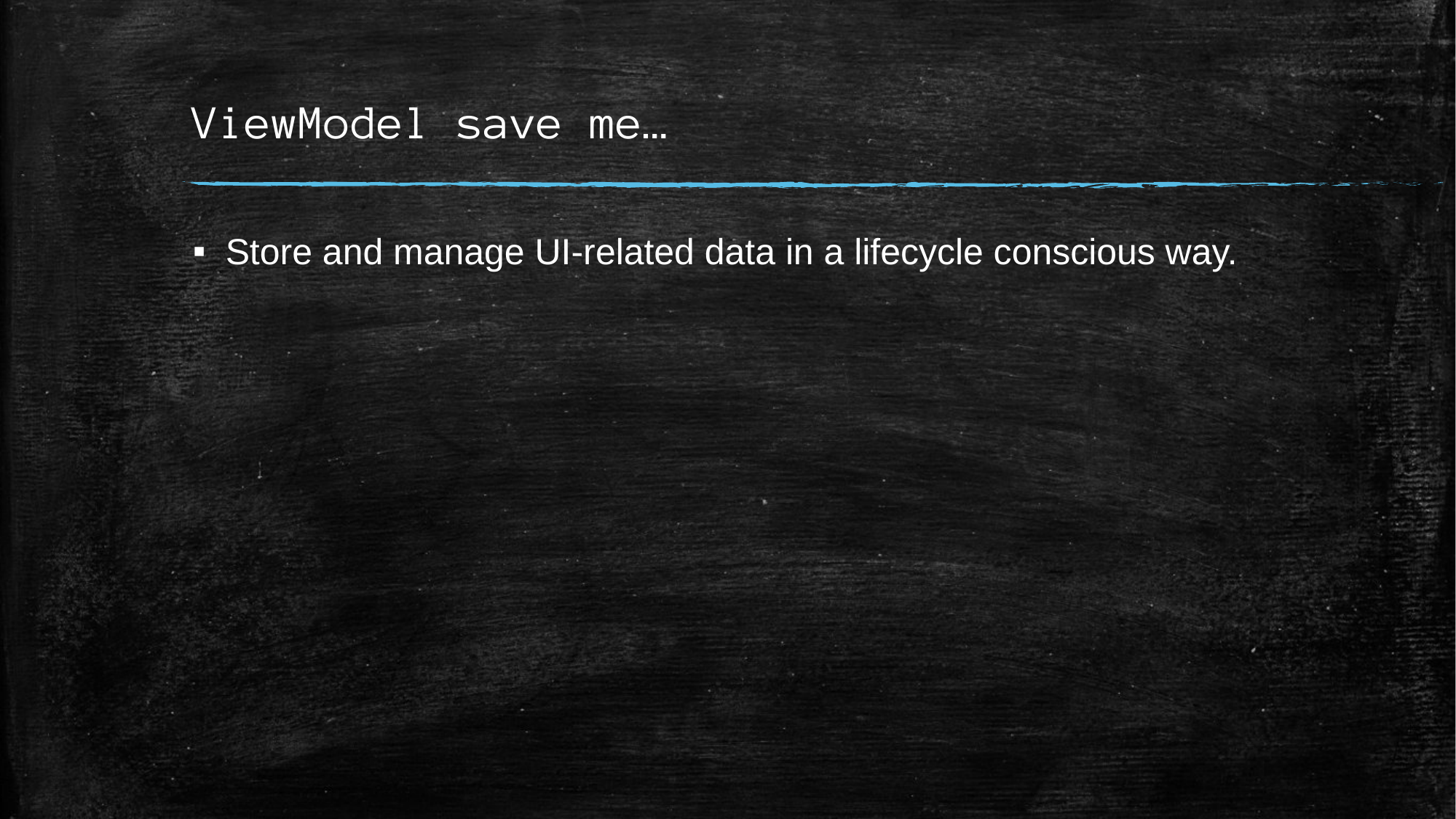

# ViewModel save me…
Store and manage UI-related data in a lifecycle conscious way.